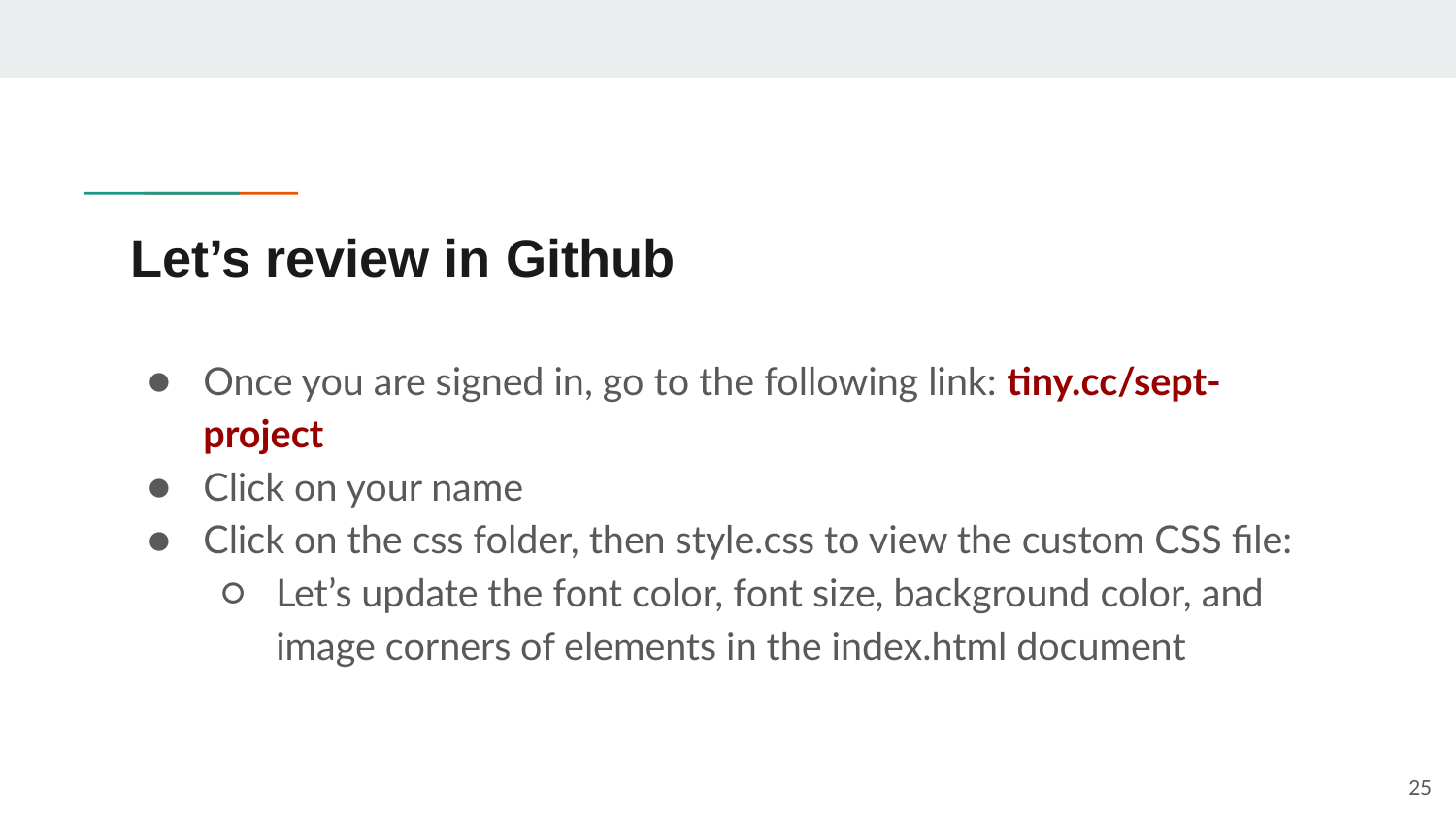

# Let’s review in Github
Once you are signed in, go to the following link: tiny.cc/sept-project
Click on your name
Click on the css folder, then style.css to view the custom CSS file:
Let’s update the font color, font size, background color, and image corners of elements in the index.html document
25